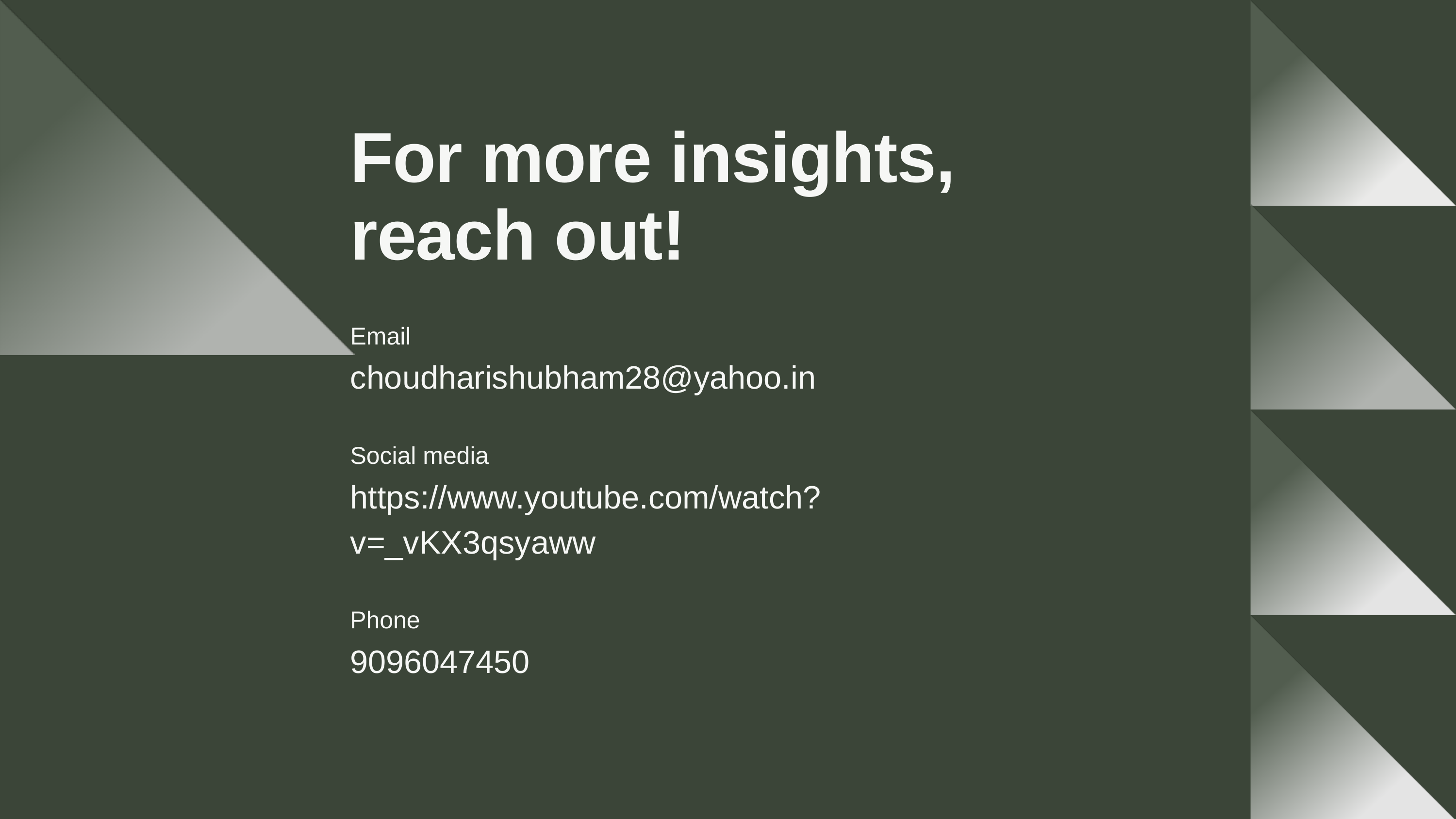

For more insights, reach out!

Email
choudharishubham28@yahoo.in

Social media
https://www.youtube.com/watch?v=_vKX3qsyaww
Phone
9096047450